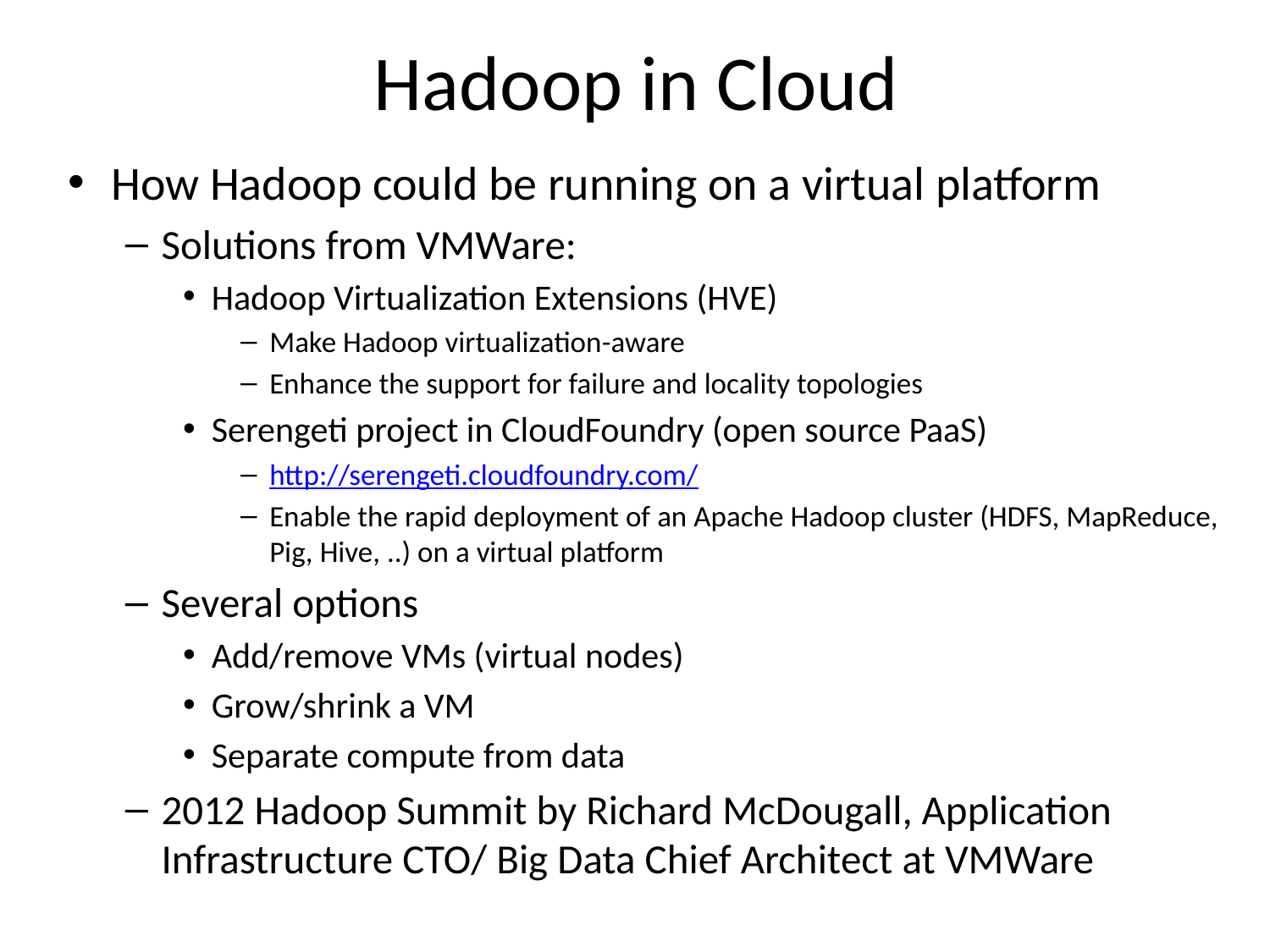

# Hadoop in Cloud
How Hadoop could be running on a virtual platform
Solutions from VMWare:
Hadoop Virtualization Extensions (HVE)
Make Hadoop virtualization-aware
Enhance the support for failure and locality topologies
Serengeti project in CloudFoundry (open source PaaS)
http://serengeti.cloudfoundry.com/
Enable the rapid deployment of an Apache Hadoop cluster (HDFS, MapReduce, Pig, Hive, ..) on a virtual platform
Several options
Add/remove VMs (virtual nodes)
Grow/shrink a VM
Separate compute from data
2012 Hadoop Summit by Richard McDougall, Application Infrastructure CTO/ Big Data Chief Architect at VMWare